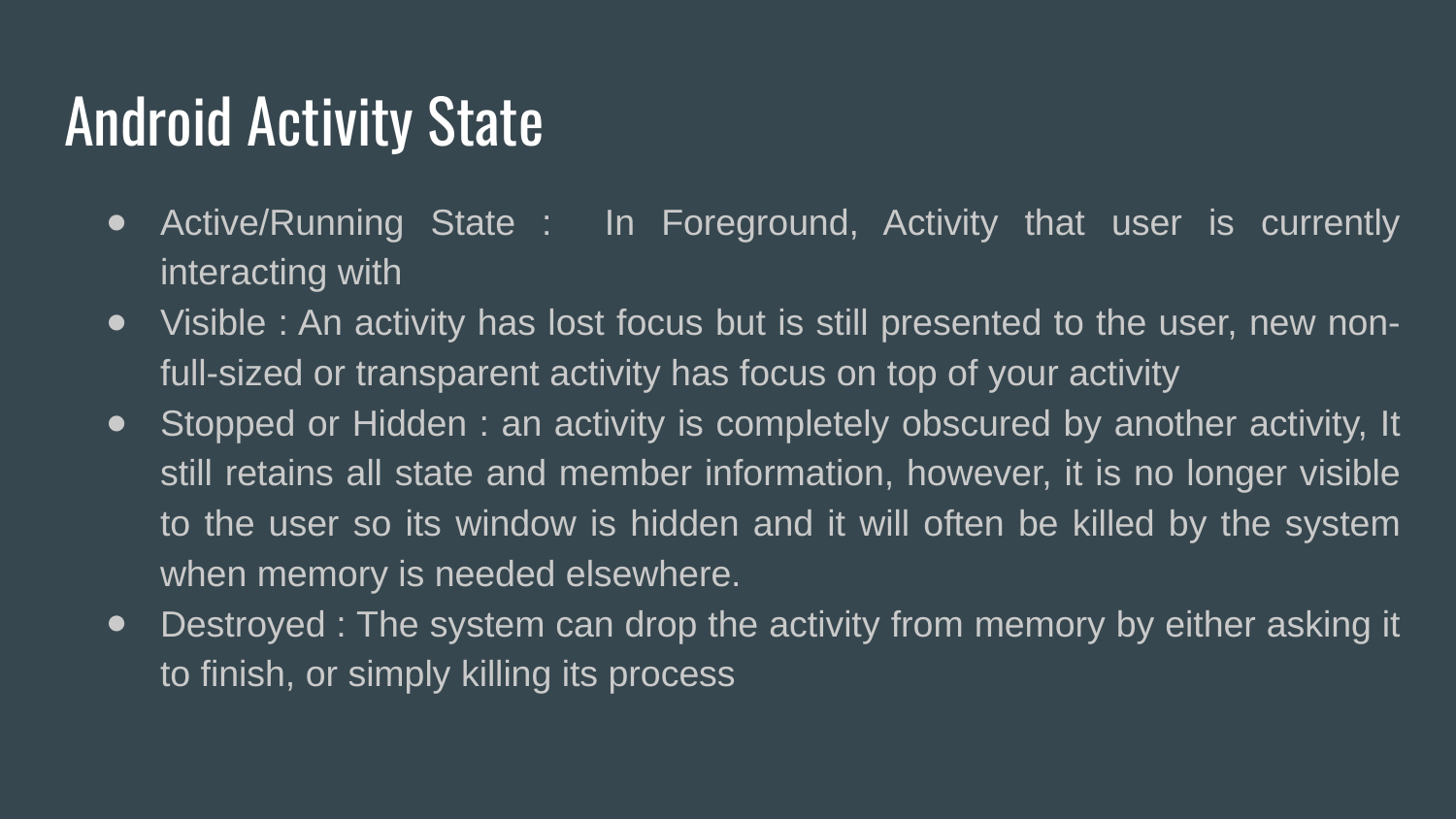

Android Activity State
Active/Running State :  In Foreground, Activity that user is currently interacting with
Visible : An activity has lost focus but is still presented to the user, new non-full-sized or transparent activity has focus on top of your activity
Stopped or Hidden : an activity is completely obscured by another activity, It still retains all state and member information, however, it is no longer visible to the user so its window is hidden and it will often be killed by the system when memory is needed elsewhere.
Destroyed : The system can drop the activity from memory by either asking it to finish, or simply killing its process